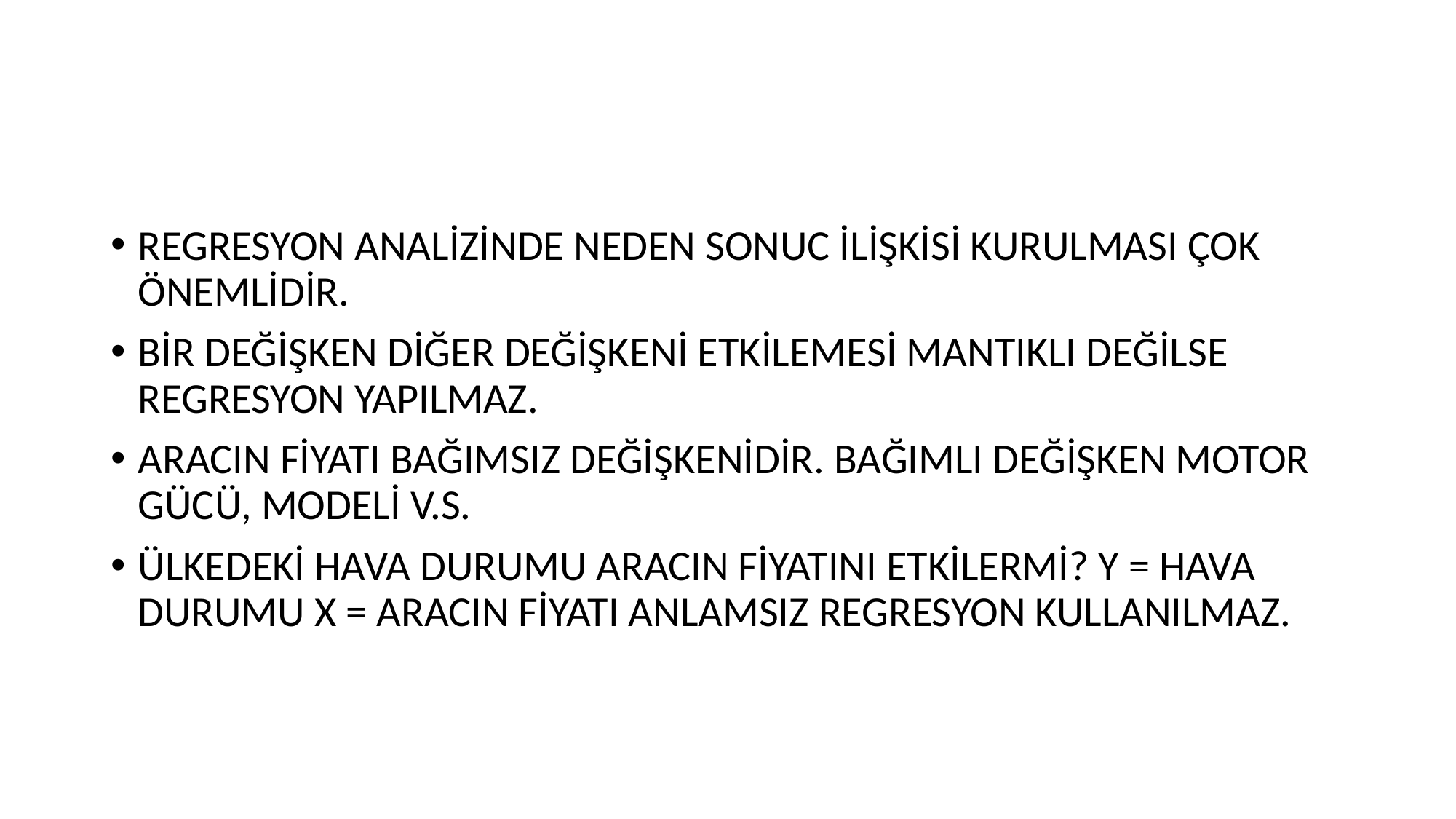

#
REGRESYON ANALİZİNDE NEDEN SONUC İLİŞKİSİ KURULMASI ÇOK ÖNEMLİDİR.
BİR DEĞİŞKEN DİĞER DEĞİŞKENİ ETKİLEMESİ MANTIKLI DEĞİLSE REGRESYON YAPILMAZ.
ARACIN FİYATI BAĞIMSIZ DEĞİŞKENİDİR. BAĞIMLI DEĞİŞKEN MOTOR GÜCÜ, MODELİ V.S.
ÜLKEDEKİ HAVA DURUMU ARACIN FİYATINI ETKİLERMİ? Y = HAVA DURUMU X = ARACIN FİYATI ANLAMSIZ REGRESYON KULLANILMAZ.